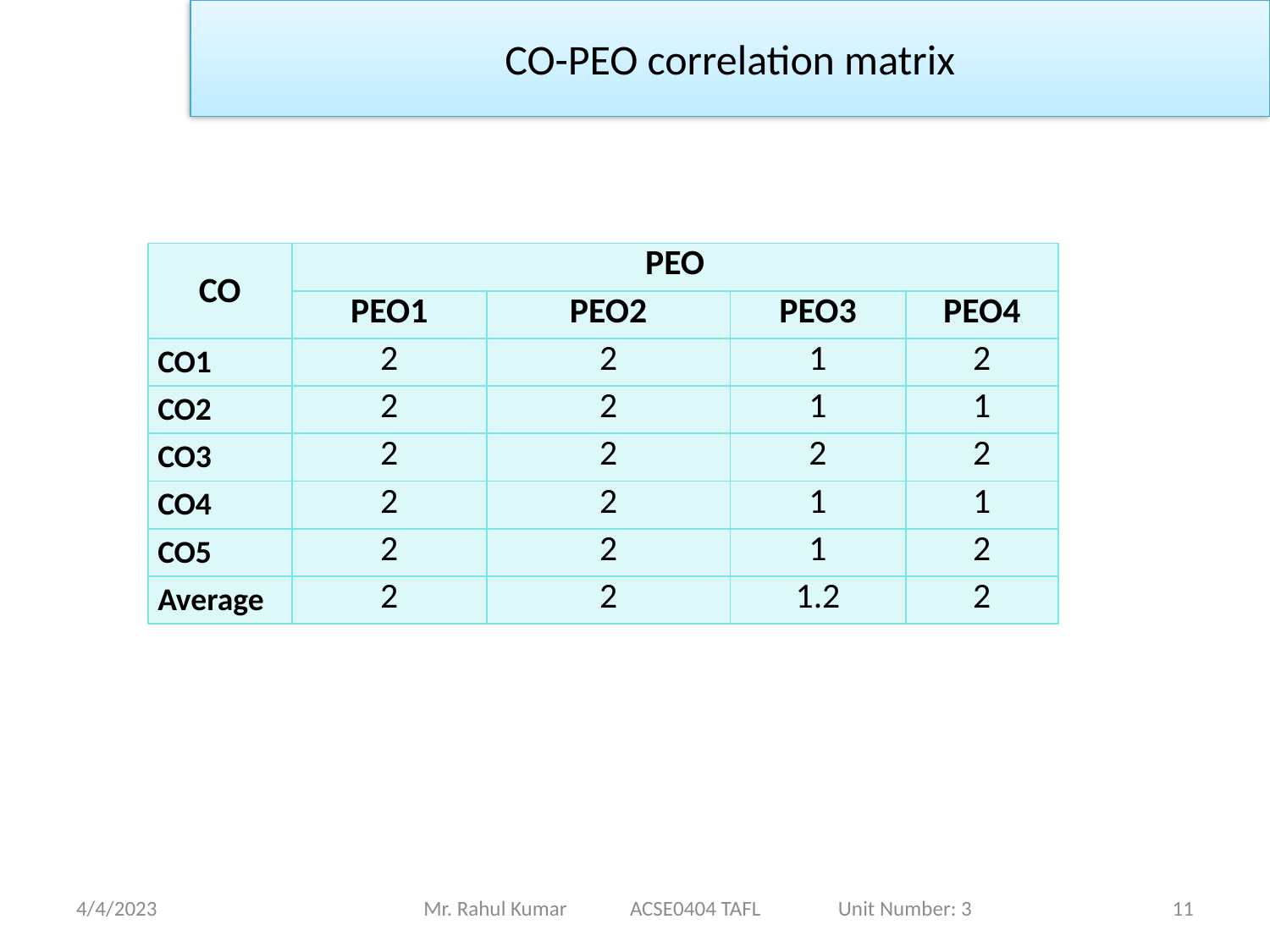

CO-PEO correlation matrix
| CO | PEO |  |  |  |
| --- | --- | --- | --- | --- |
|  | PEO1 | PEO2 | PEO3 | PEO4 |
| CO1 | 2 | 2 | 1 | 2 |
| CO2 | 2 | 2 | 1 | 1 |
| CO3 | 2 | 2 | 2 | 2 |
| CO4 | 2 | 2 | 1 | 1 |
| CO5 | 2 | 2 | 1 | 2 |
| Average | 2 | 2 | 1.2 | 2 |
4/4/2023
Mr. Rahul Kumar             ACSE0404 TAFL                Unit Number: 3
11